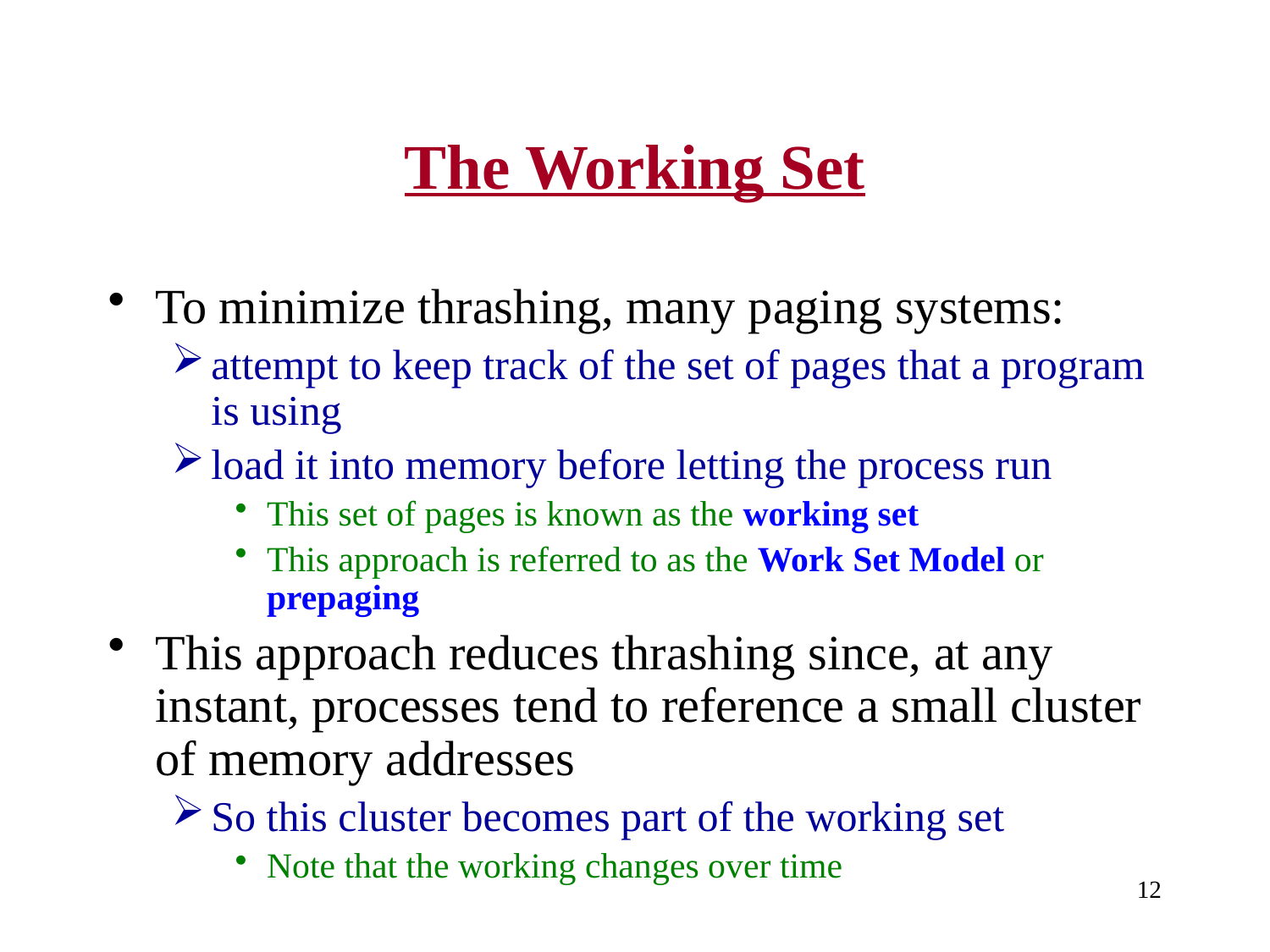

# The Working Set
To minimize thrashing, many paging systems:
attempt to keep track of the set of pages that a program is using
load it into memory before letting the process run
This set of pages is known as the working set
This approach is referred to as the Work Set Model or prepaging
This approach reduces thrashing since, at any instant, processes tend to reference a small cluster of memory addresses
So this cluster becomes part of the working set
Note that the working changes over time
12